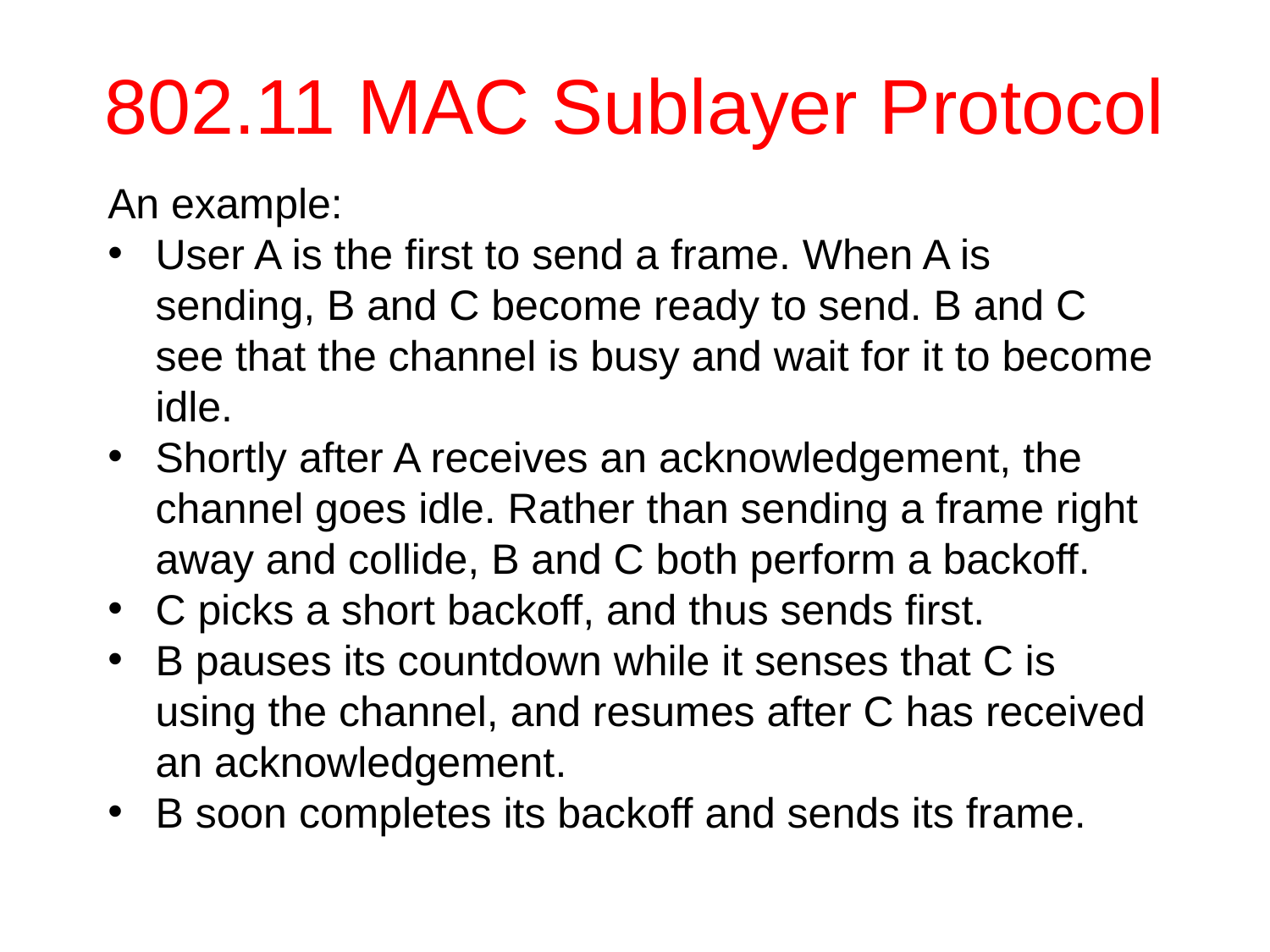

# 802.11 MAC Sublayer Protocol
An example:
User A is the first to send a frame. When A is sending, B and C become ready to send. B and C see that the channel is busy and wait for it to become idle.
Shortly after A receives an acknowledgement, the channel goes idle. Rather than sending a frame right away and collide, B and C both perform a backoff.
C picks a short backoff, and thus sends first.
B pauses its countdown while it senses that C is using the channel, and resumes after C has received an acknowledgement.
B soon completes its backoff and sends its frame.